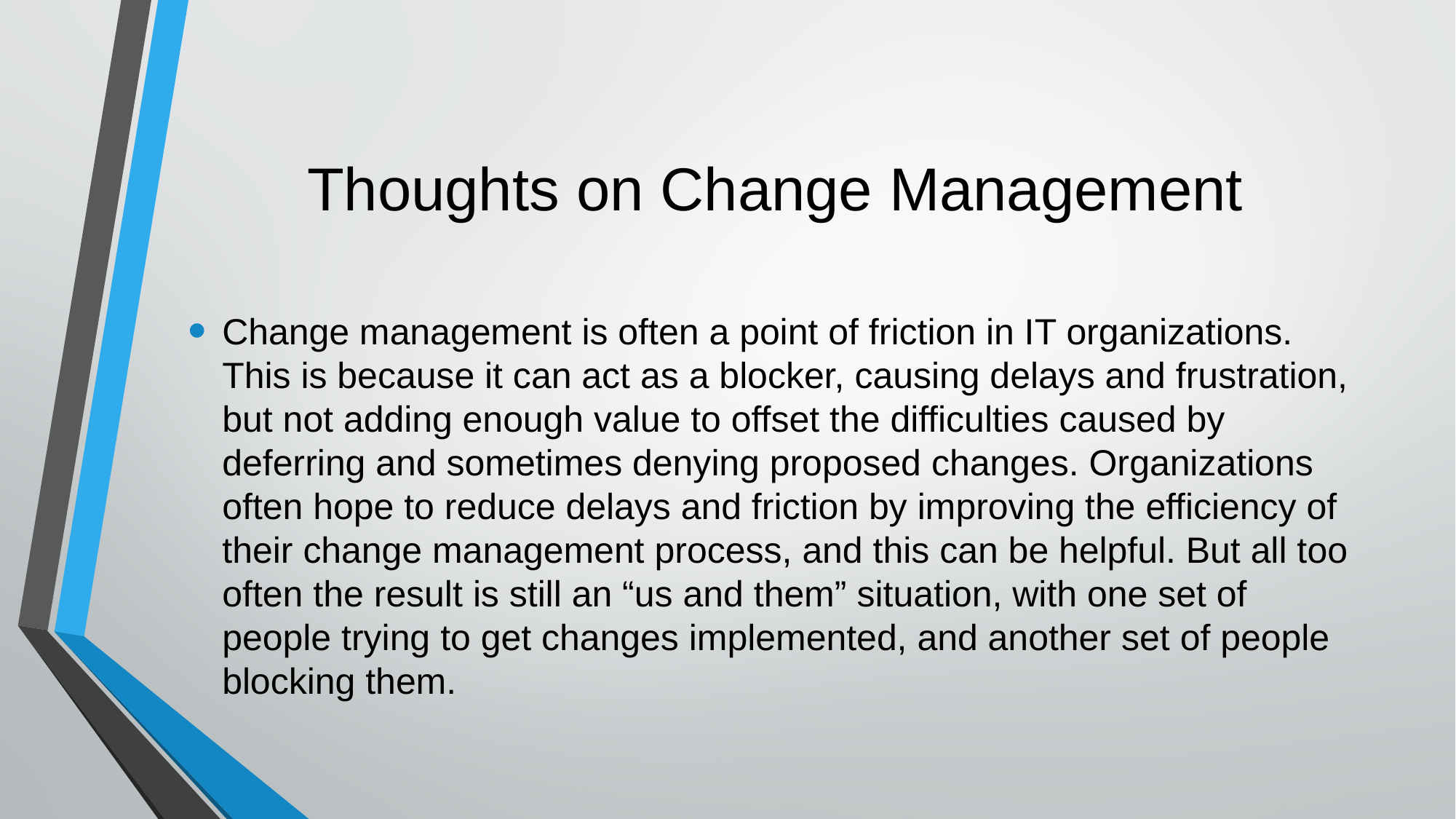

# Thoughts on Change Management
Change management is often a point of friction in IT organizations. This is because it can act as a blocker, causing delays and frustration, but not adding enough value to offset the difficulties caused by deferring and sometimes denying proposed changes. Organizations often hope to reduce delays and friction by improving the efficiency of their change management process, and this can be helpful. But all too often the result is still an “us and them” situation, with one set of people trying to get changes implemented, and another set of people blocking them.